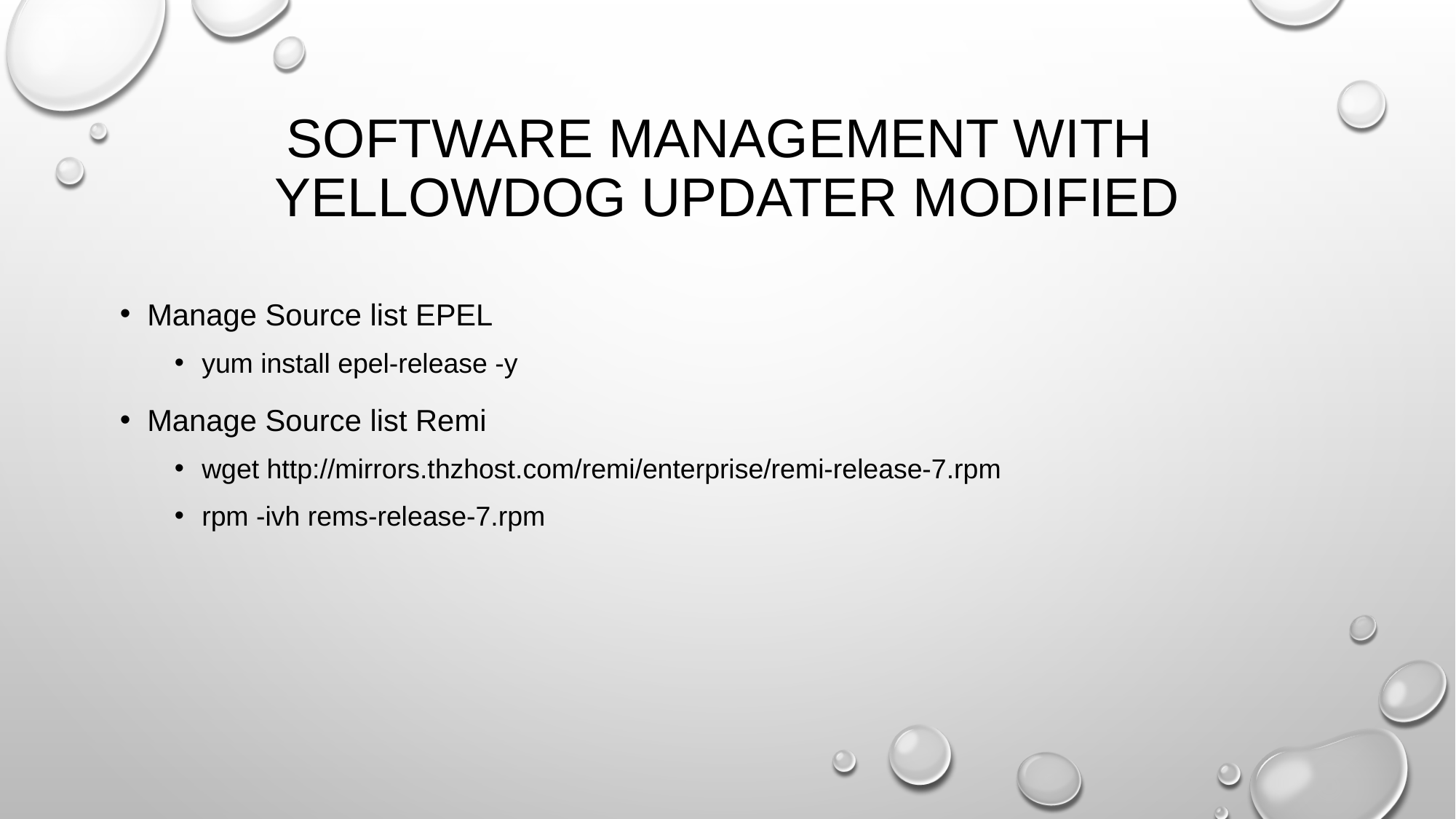

# Software Management With Yellowdog updater Modified
Manage Source list EPEL
yum install epel-release -y
Manage Source list Remi
wget http://mirrors.thzhost.com/remi/enterprise/remi-release-7.rpm
rpm -ivh rems-release-7.rpm